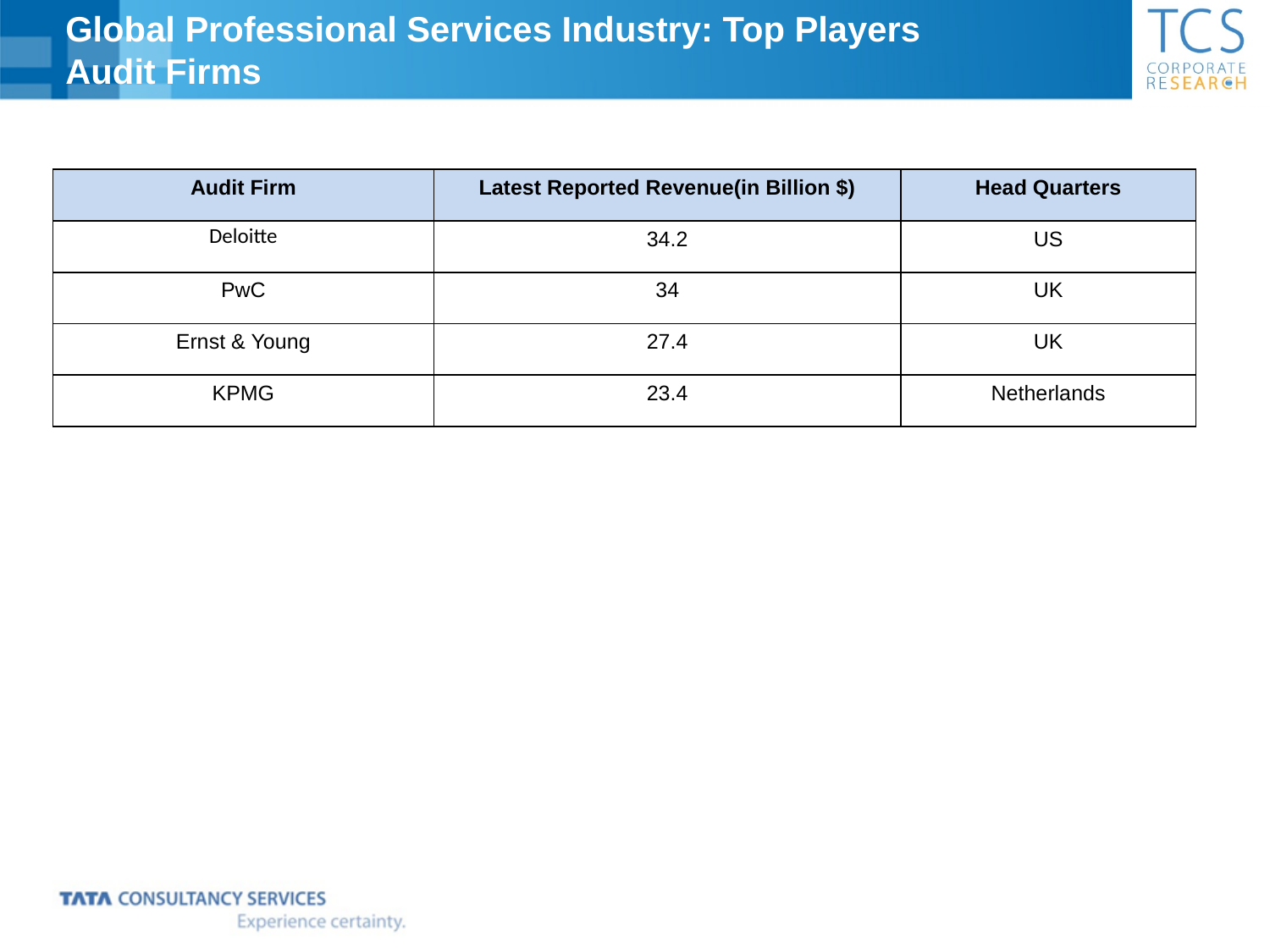

Global Professional Services Industry: Top Players
Audit Firms
| Audit Firm | Latest Reported Revenue(in Billion $) | Head Quarters |
| --- | --- | --- |
| Deloitte | 34.2 | US |
| PwC | 34 | UK |
| Ernst & Young | 27.4 | UK |
| KPMG | 23.4 | Netherlands |